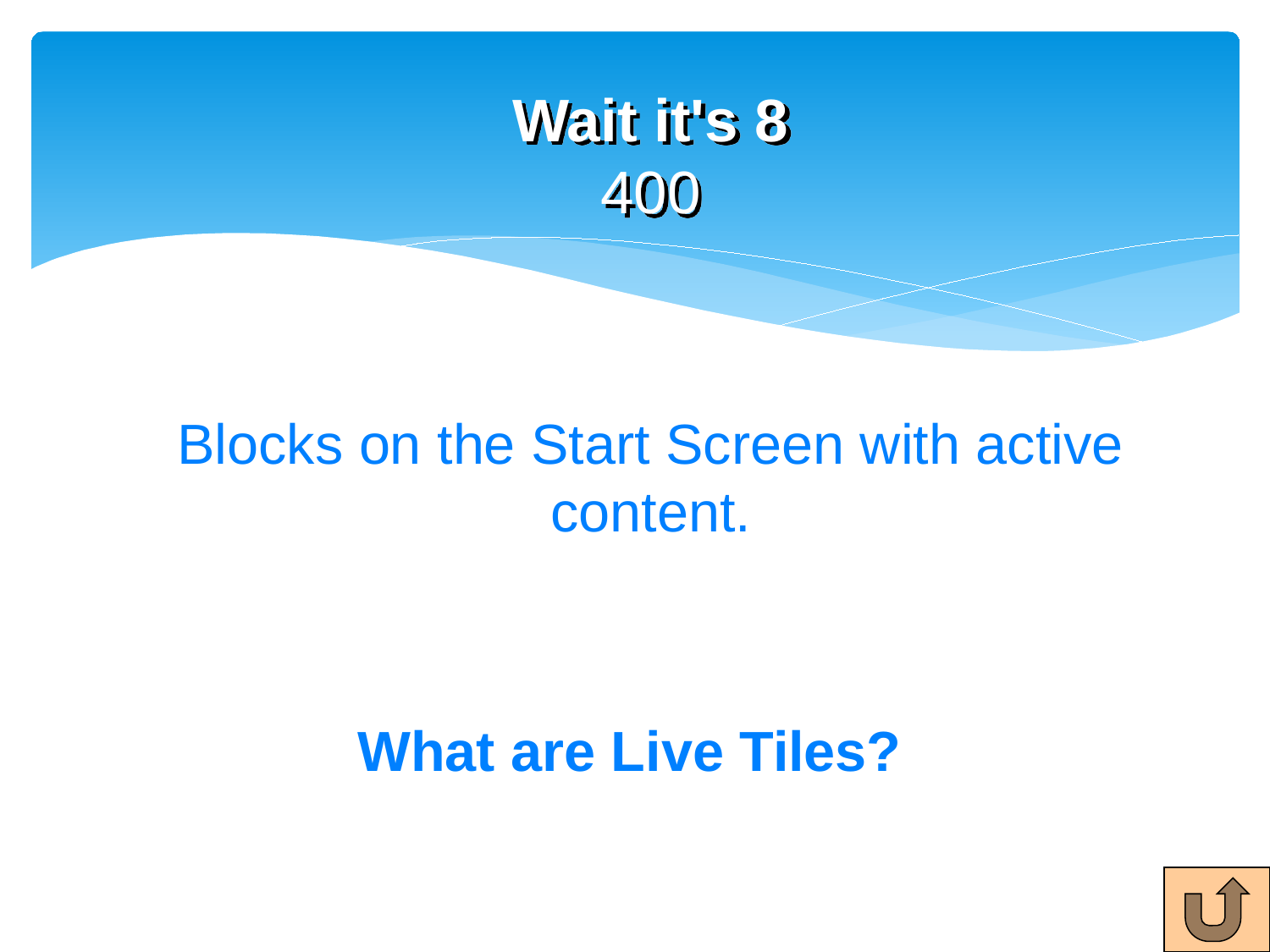

# Wait it's 8 400
Blocks on the Start Screen with active content.
What are Live Tiles?